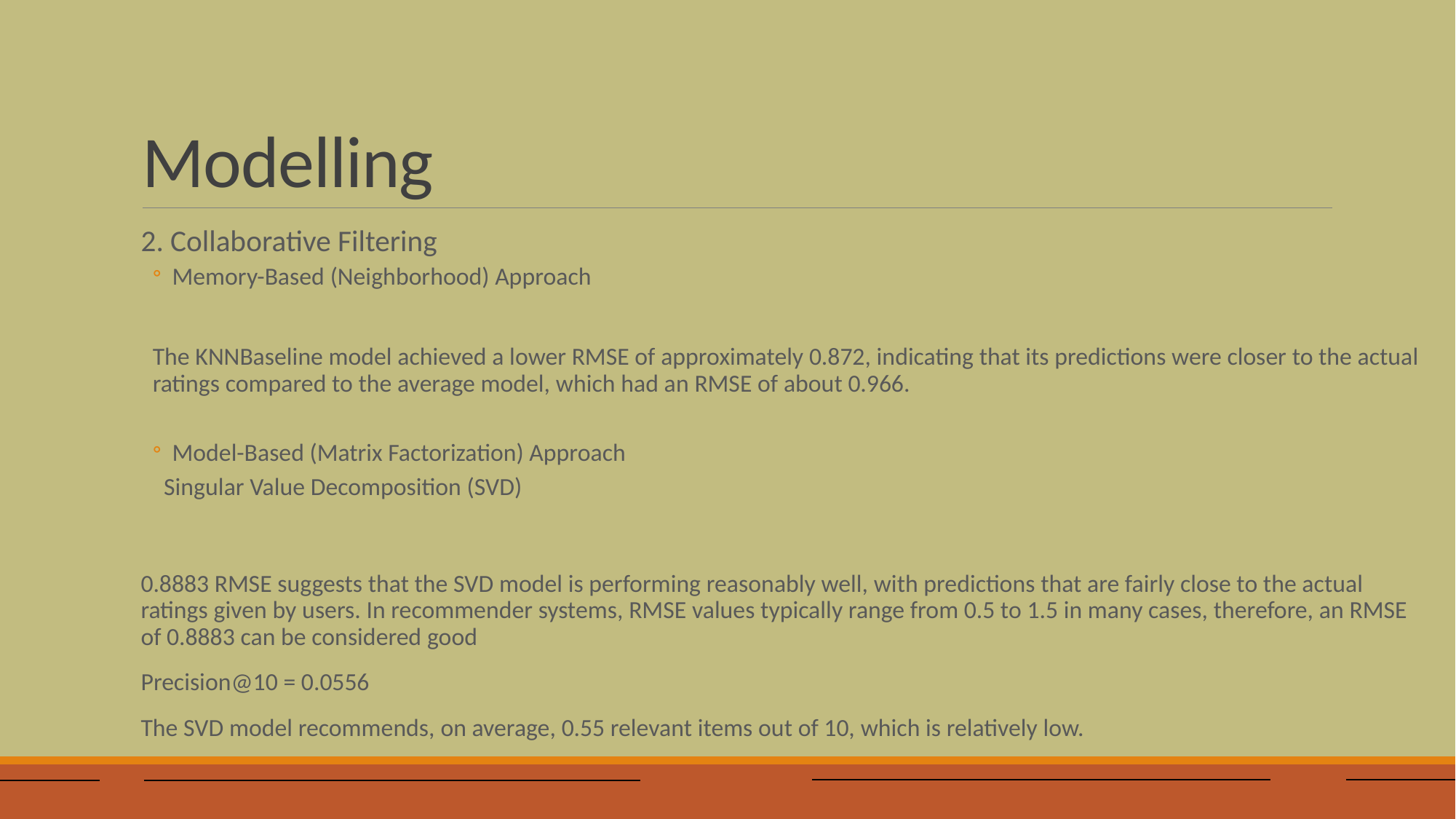

# Modelling
2. Collaborative Filtering
Memory-Based (Neighborhood) Approach

The KNNBaseline model achieved a lower RMSE of approximately 0.872, indicating that its predictions were closer to the actual ratings compared to the average model, which had an RMSE of about 0.966.

Model-Based (Matrix Factorization) Approach
  Singular Value Decomposition (SVD)

0.8883 RMSE suggests that the SVD model is performing reasonably well, with predictions that are fairly close to the actual ratings given by users. In recommender systems, RMSE values typically range from 0.5 to 1.5 in many cases, therefore, an RMSE of 0.8883 can be considered good
Precision@10 = 0.0556
The SVD model recommends, on average, 0.55 relevant items out of 10, which is relatively low.